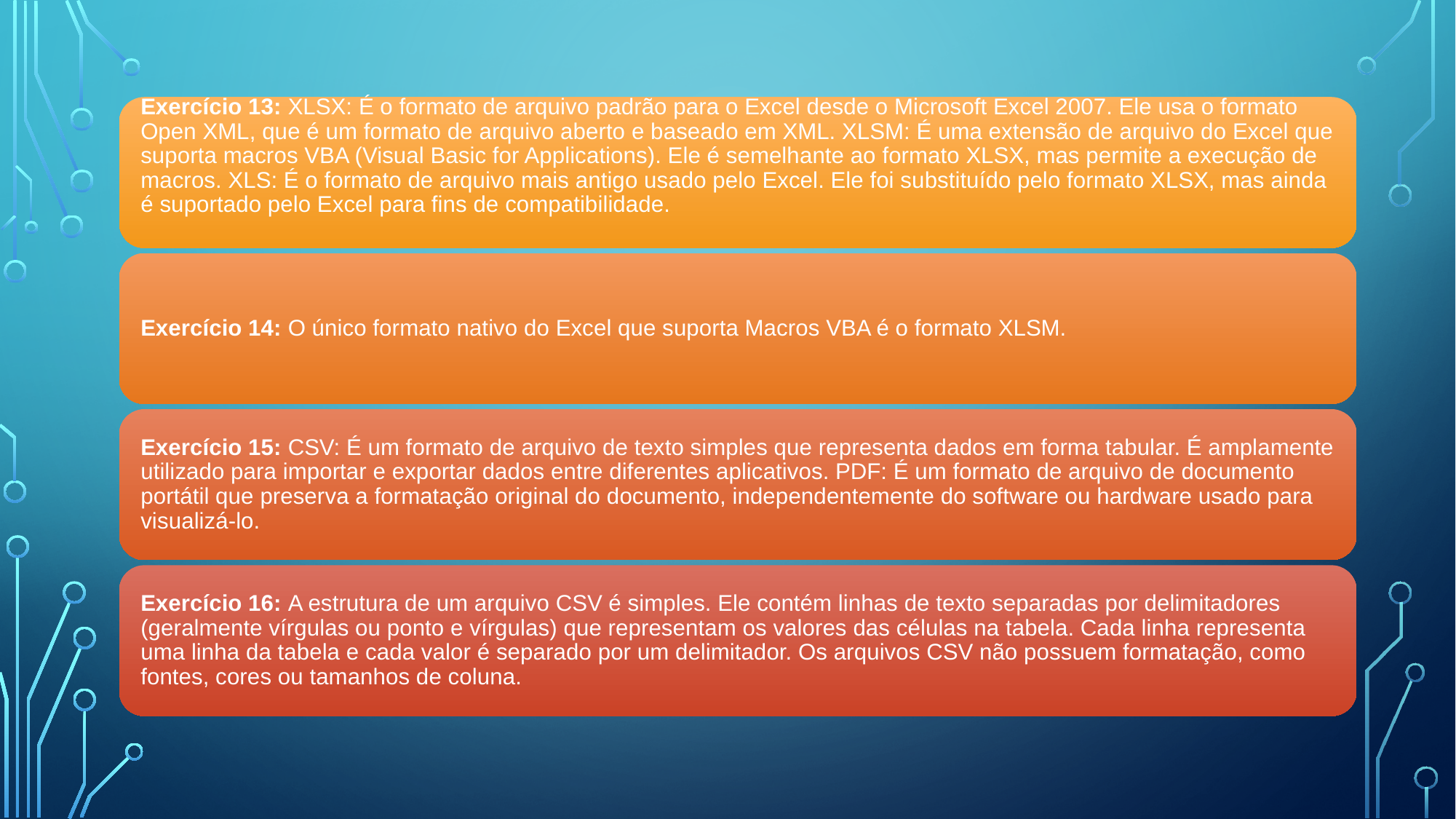

Exercício 13: XLSX: É o formato de arquivo padrão para o Excel desde o Microsoft Excel 2007. Ele usa o formato Open XML, que é um formato de arquivo aberto e baseado em XML. XLSM: É uma extensão de arquivo do Excel que suporta macros VBA (Visual Basic for Applications). Ele é semelhante ao formato XLSX, mas permite a execução de macros. XLS: É o formato de arquivo mais antigo usado pelo Excel. Ele foi substituído pelo formato XLSX, mas ainda é suportado pelo Excel para fins de compatibilidade.

Exercício 14: O único formato nativo do Excel que suporta Macros VBA é o formato XLSM.
Exercício 15: CSV: É um formato de arquivo de texto simples que representa dados em forma tabular. É amplamente utilizado para importar e exportar dados entre diferentes aplicativos. PDF: É um formato de arquivo de documento portátil que preserva a formatação original do documento, independentemente do software ou hardware usado para visualizá-lo.
Exercício 16: A estrutura de um arquivo CSV é simples. Ele contém linhas de texto separadas por delimitadores (geralmente vírgulas ou ponto e vírgulas) que representam os valores das células na tabela. Cada linha representa uma linha da tabela e cada valor é separado por um delimitador. Os arquivos CSV não possuem formatação, como fontes, cores ou tamanhos de coluna.